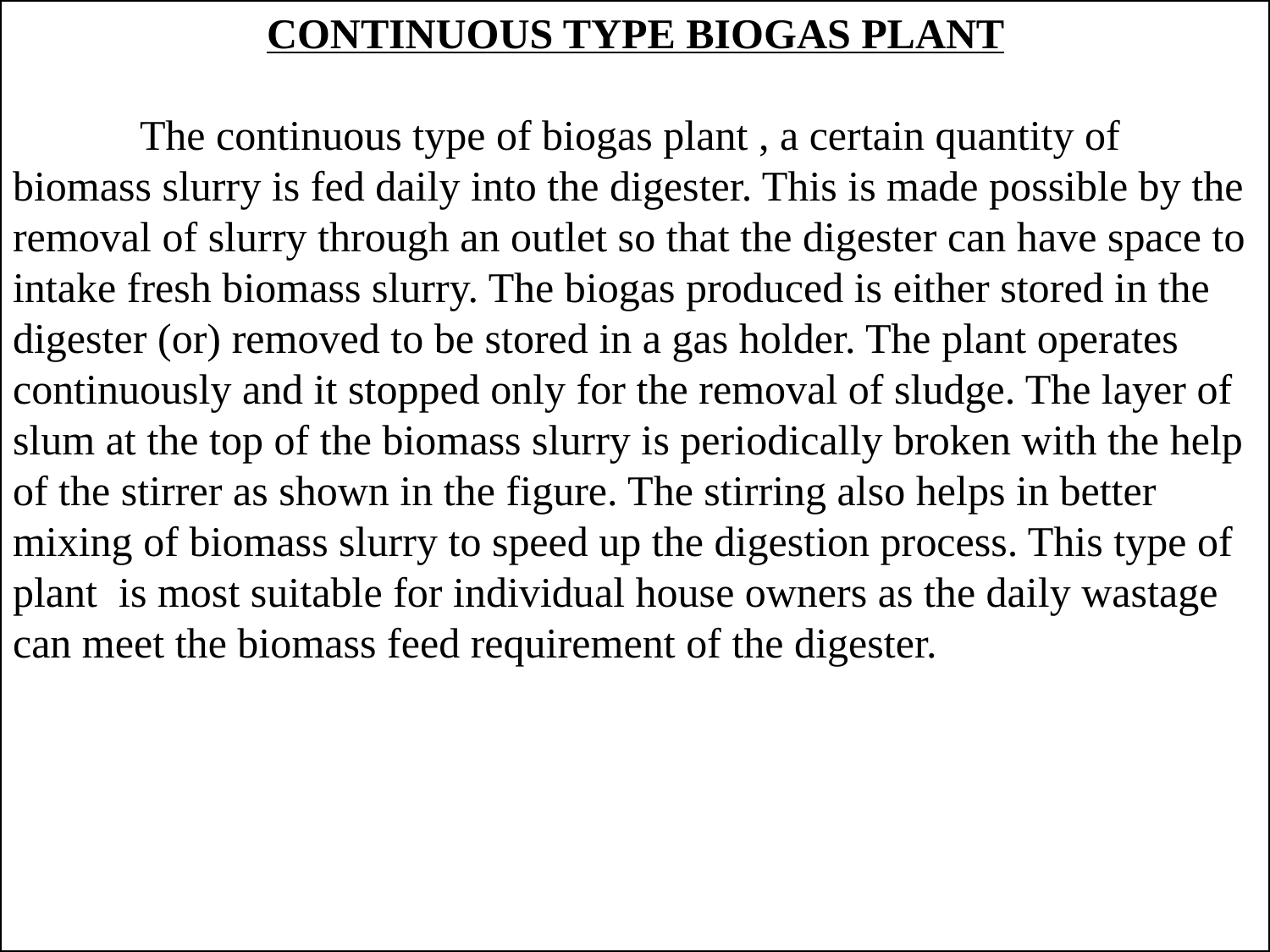

# CONTINUOUS TYPE BIOGAS PLANT The continuous type of biogas plant , a certain quantity of biomass slurry is fed daily into the digester. This is made possible by the removal of slurry through an outlet so that the digester can have space to intake fresh biomass slurry. The biogas produced is either stored in the digester (or) removed to be stored in a gas holder. The plant operates continuously and it stopped only for the removal of sludge. The layer of slum at the top of the biomass slurry is periodically broken with the help of the stirrer as shown in the figure. The stirring also helps in better mixing of biomass slurry to speed up the digestion process. This type of plant  is most suitable for individual house owners as the daily wastage can meet the biomass feed requirement of the digester.
KAMALA PRIYA B (Asst Professor),  LAKIREDDY BALI REDDY COLLEGE OF ENGINEEIRNG
20